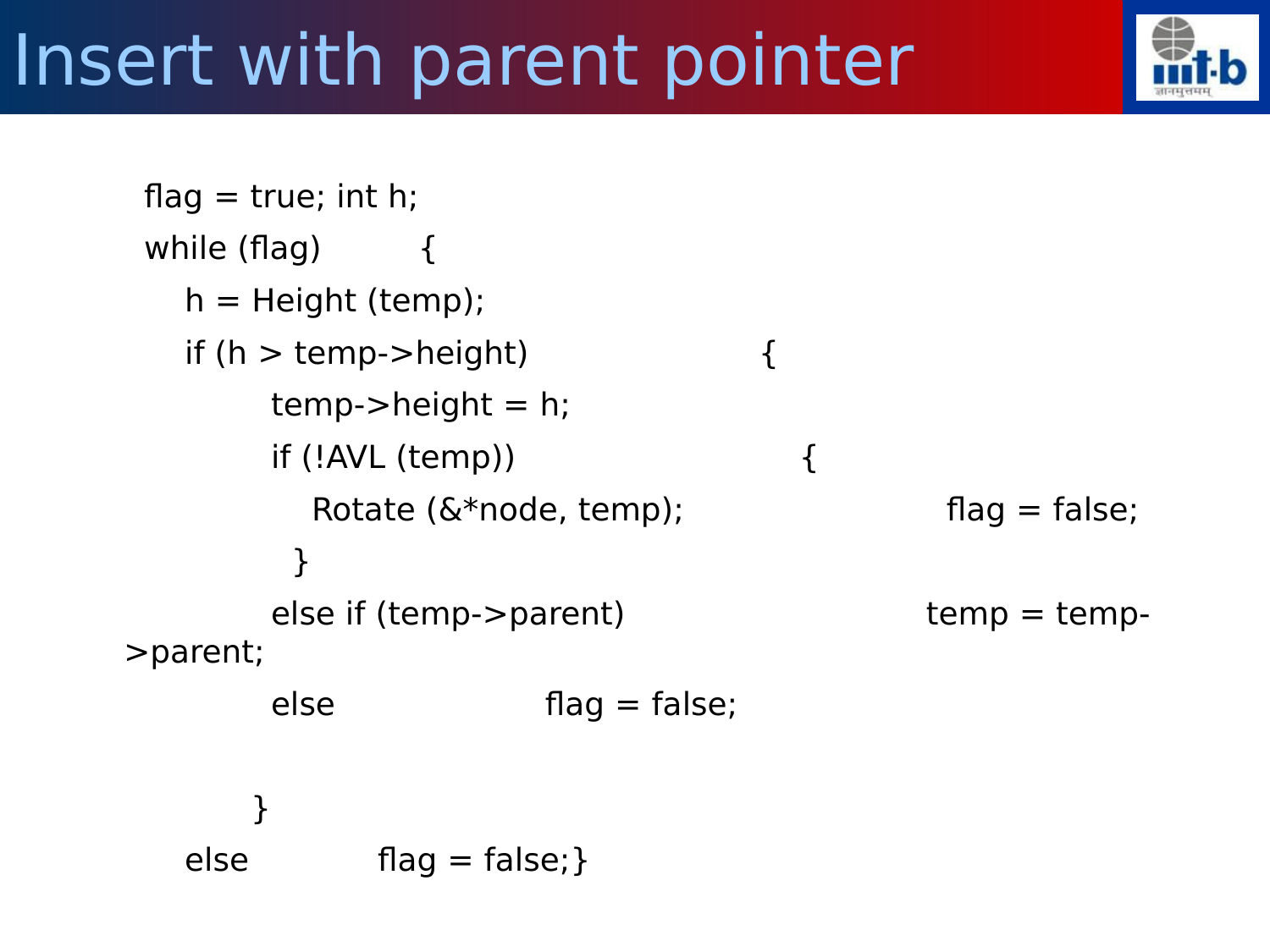

Insert with parent pointer
 	  flag = true; int h;
	  while (flag)	    {
	      h = Height (temp);
	      if (h > temp->height)		{
		  temp->height = h;
		  if (!AVL (temp)) 		    {
		      Rotate (&*node, temp); 		      flag = false;
		    }
		  else if (temp->parent) 		    temp = temp->parent;
		  else 		    flag = false;

		}
	      else		flag = false;}